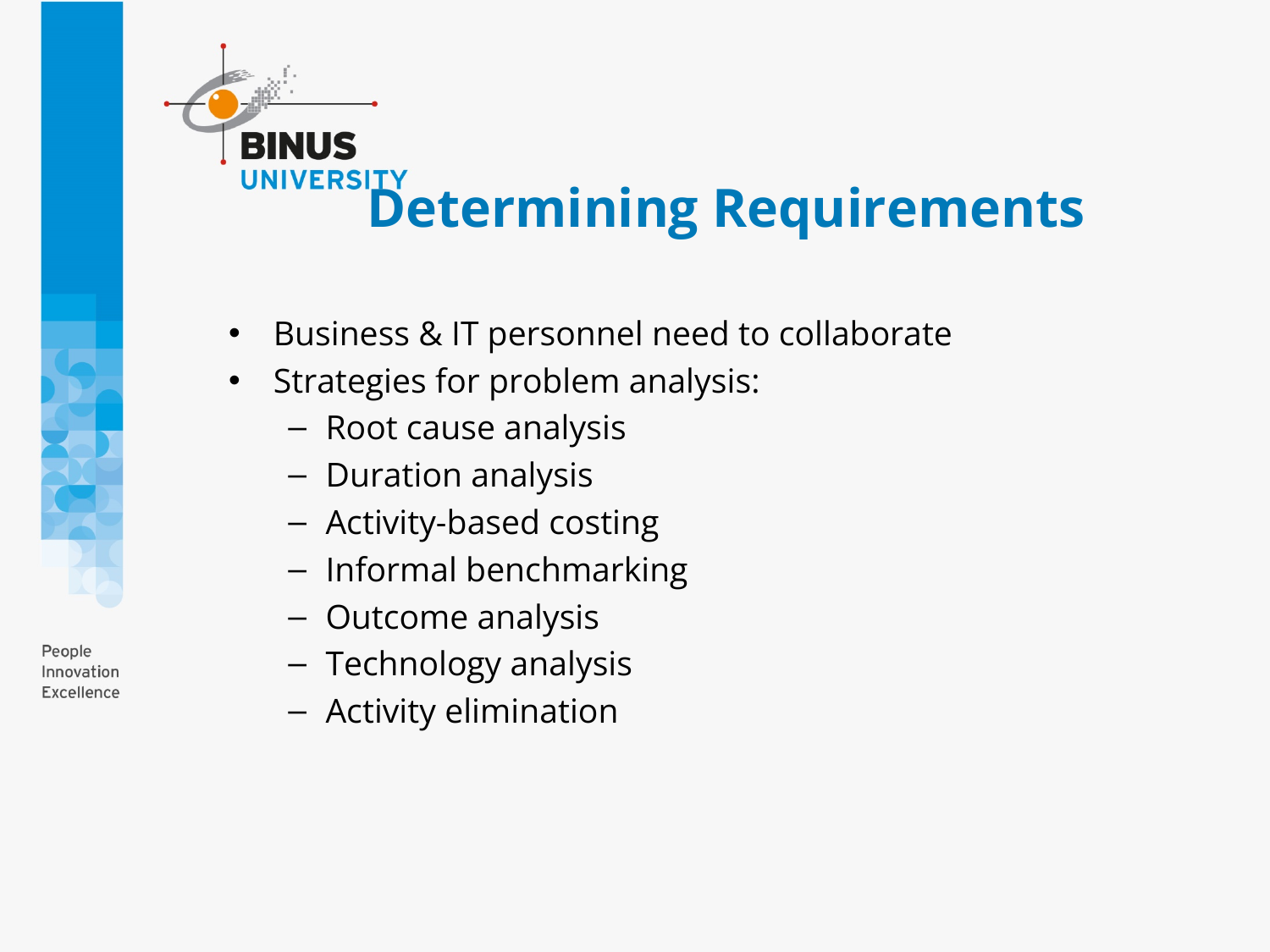

# Determining Requirements
Business & IT personnel need to collaborate
Strategies for problem analysis:
Root cause analysis
Duration analysis
Activity-based costing
Informal benchmarking
Outcome analysis
Technology analysis
Activity elimination